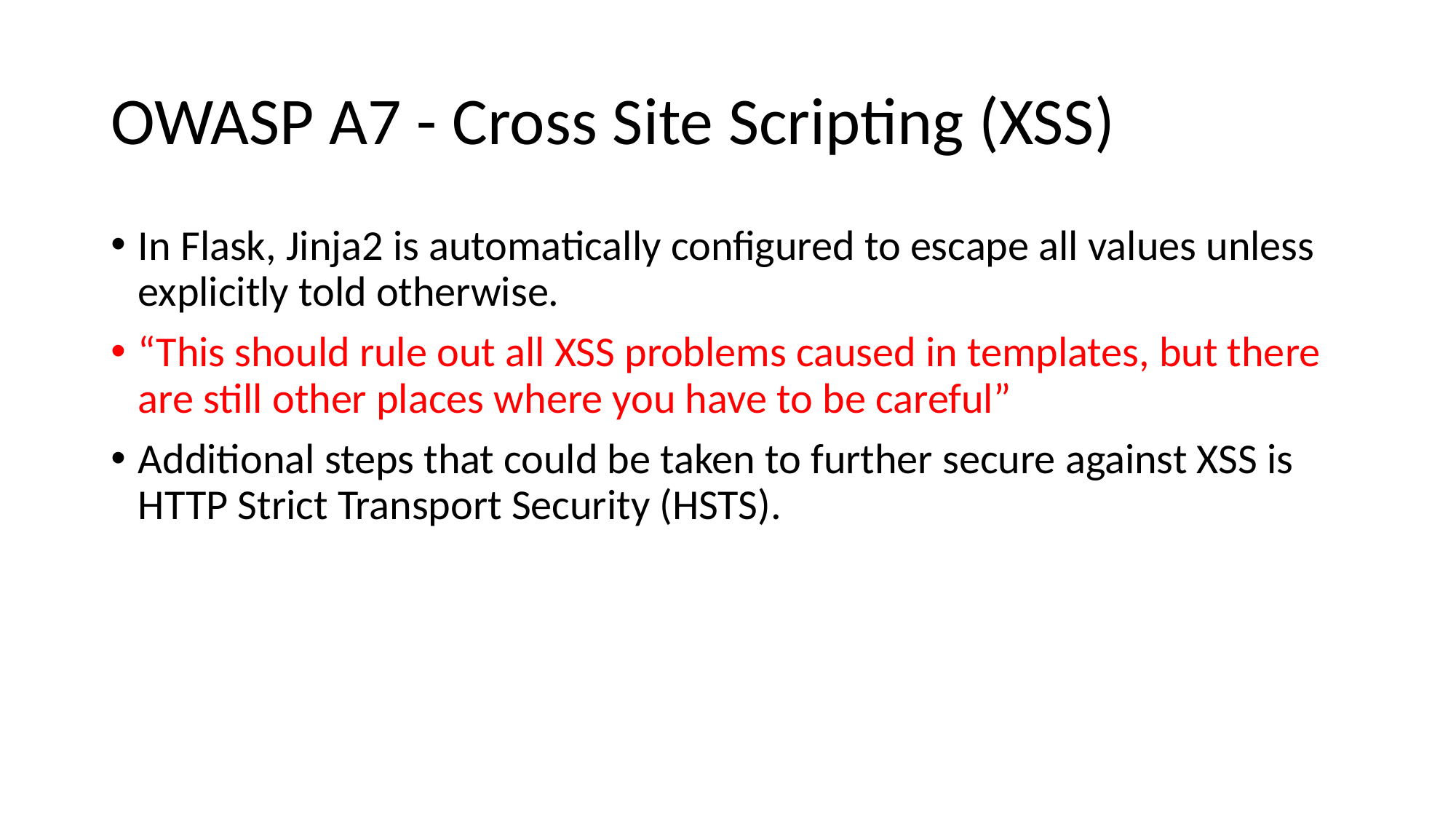

# OWASP A7 - Cross Site Scripting (XSS)
In Flask, Jinja2 is automatically configured to escape all values unless explicitly told otherwise.
“This should rule out all XSS problems caused in templates, but there are still other places where you have to be careful”
Additional steps that could be taken to further secure against XSS is HTTP Strict Transport Security (HSTS).